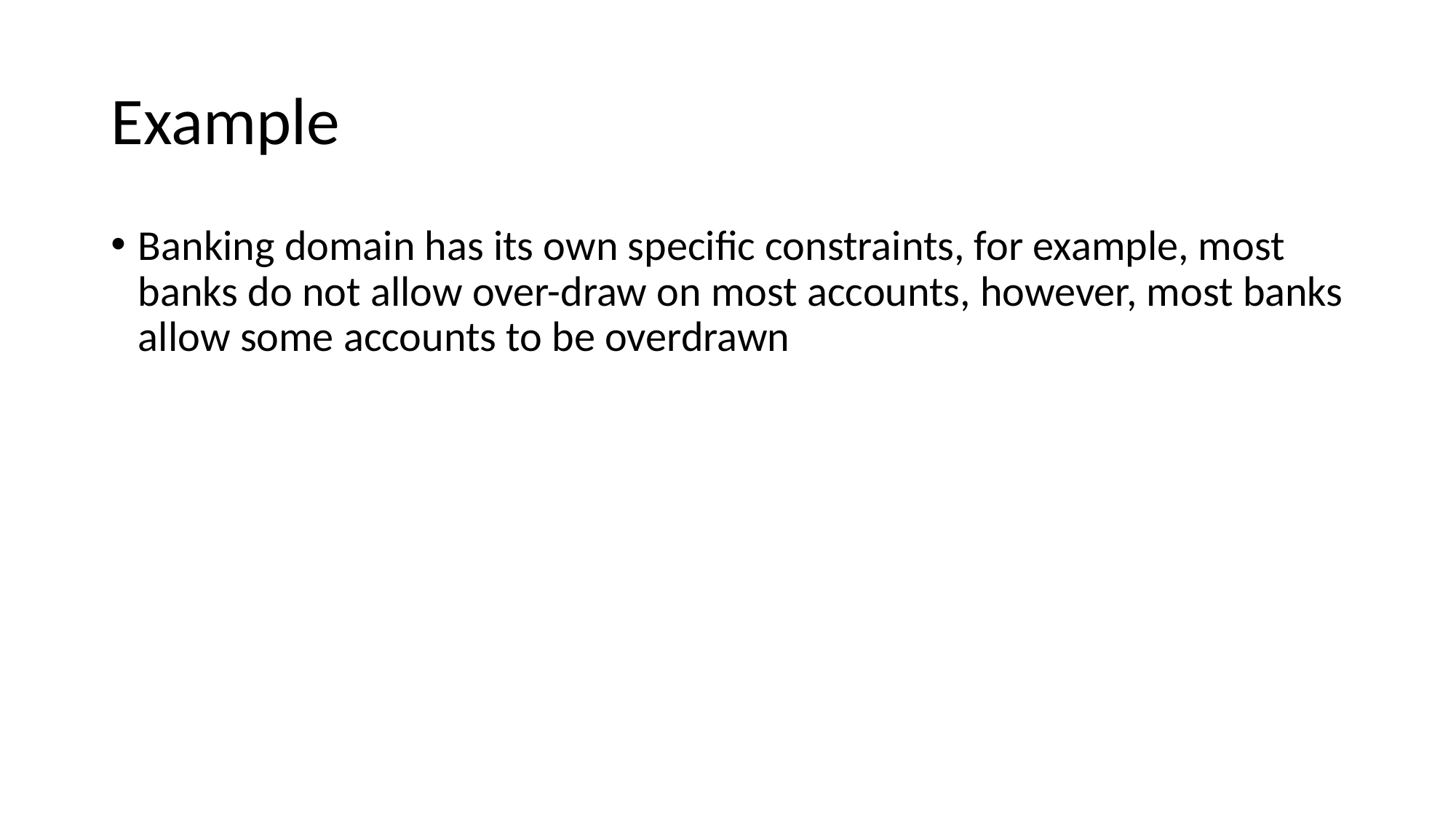

# Example
Banking domain has its own specific constraints, for example, most banks do not allow over-draw on most accounts, however, most banks allow some accounts to be overdrawn